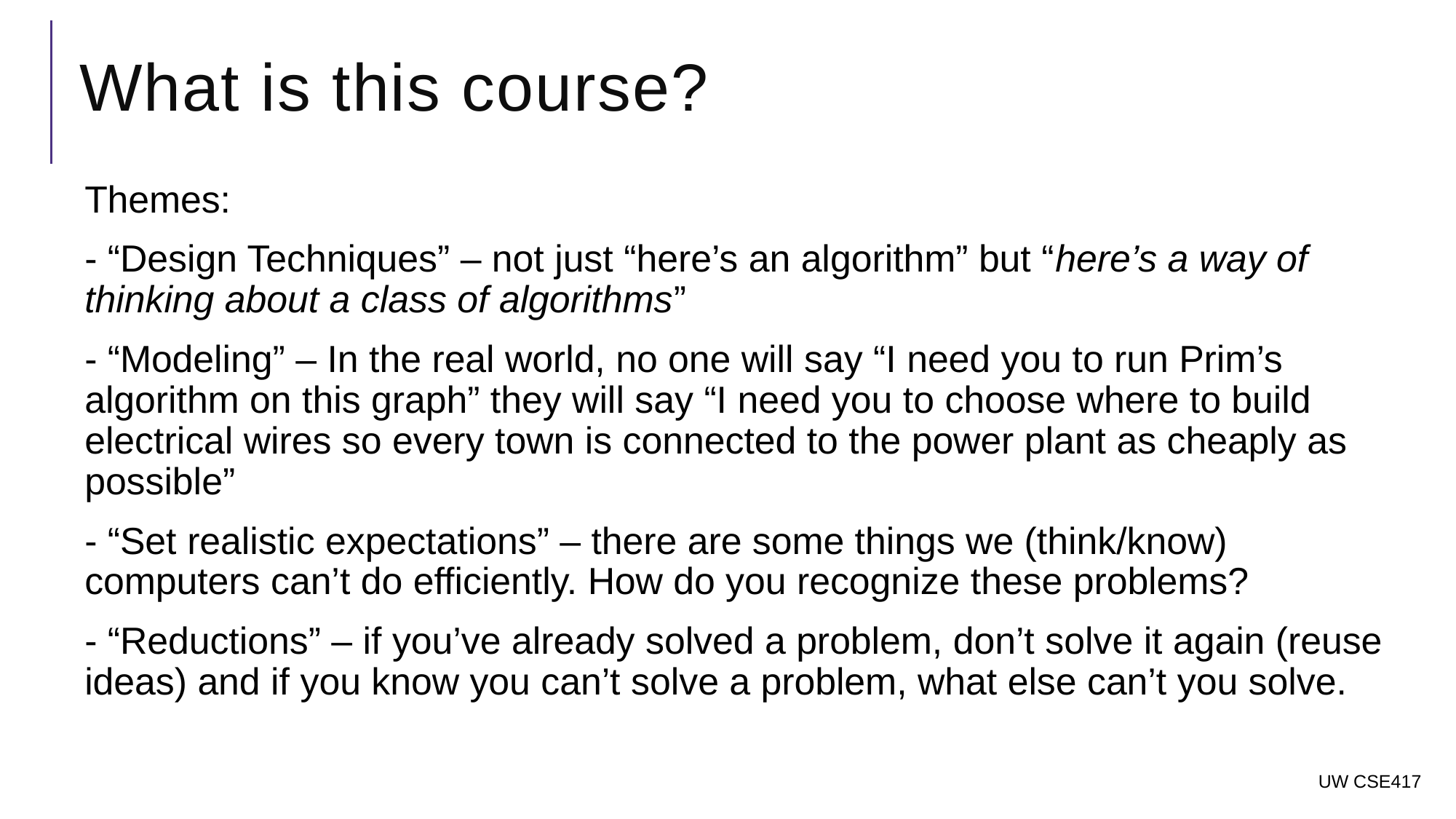

# What is this course?
Themes:
- “Design Techniques” – not just “here’s an algorithm” but “here’s a way of thinking about a class of algorithms”
- “Modeling” – In the real world, no one will say “I need you to run Prim’s algorithm on this graph” they will say “I need you to choose where to build electrical wires so every town is connected to the power plant as cheaply as possible”
- “Set realistic expectations” – there are some things we (think/know) computers can’t do efficiently. How do you recognize these problems?
- “Reductions” – if you’ve already solved a problem, don’t solve it again (reuse ideas) and if you know you can’t solve a problem, what else can’t you solve.
UW CSE417